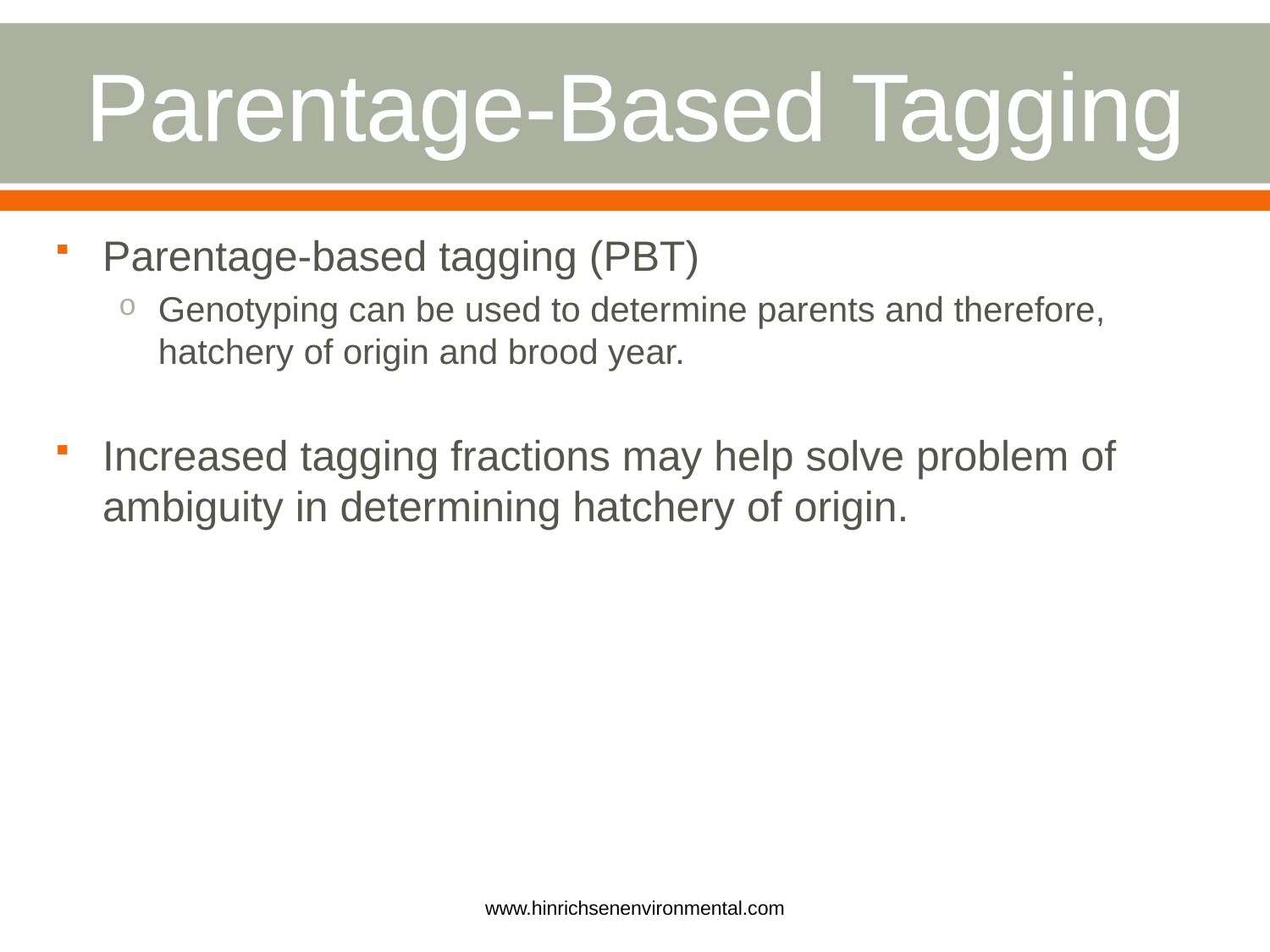

# Parentage-Based Tagging
Parentage-based tagging (PBT)
Genotyping can be used to determine parents and therefore, hatchery of origin and brood year.

Increased tagging fractions may help solve problem of ambiguity in determining hatchery of origin.

www.hinrichsenenvironmental.com